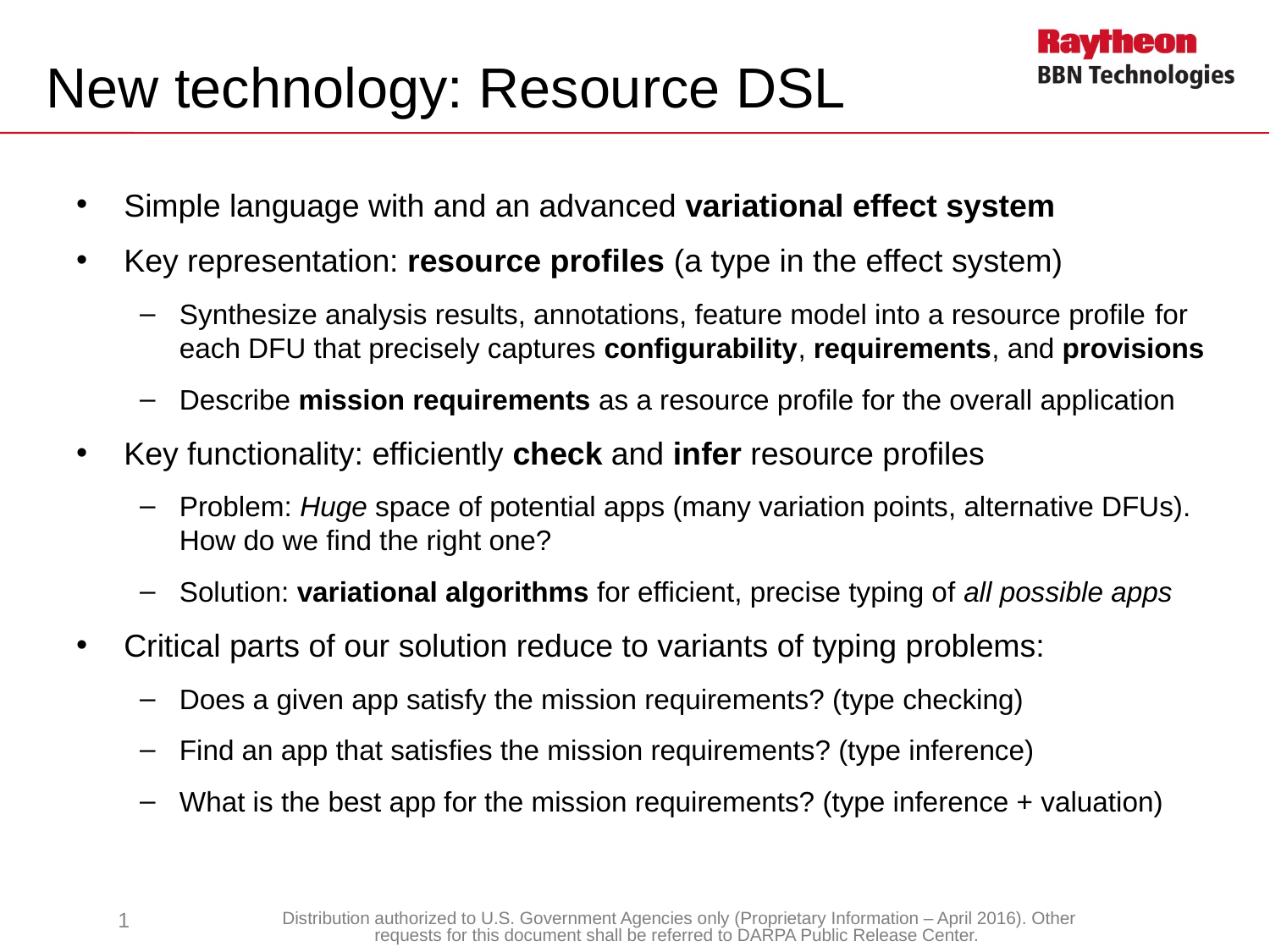

# New technology: Resource DSL
Simple language with and an advanced variational effect system
Key representation: resource profiles (a type in the effect system)
Synthesize analysis results, annotations, feature model into a resource profile for each DFU that precisely captures configurability, requirements, and provisions
Describe mission requirements as a resource profile for the overall application
Key functionality: efficiently check and infer resource profiles
Problem: Huge space of potential apps (many variation points, alternative DFUs). How do we find the right one?
Solution: variational algorithms for efficient, precise typing of all possible apps
Critical parts of our solution reduce to variants of typing problems:
Does a given app satisfy the mission requirements? (type checking)
Find an app that satisfies the mission requirements? (type inference)
What is the best app for the mission requirements? (type inference + valuation)
1